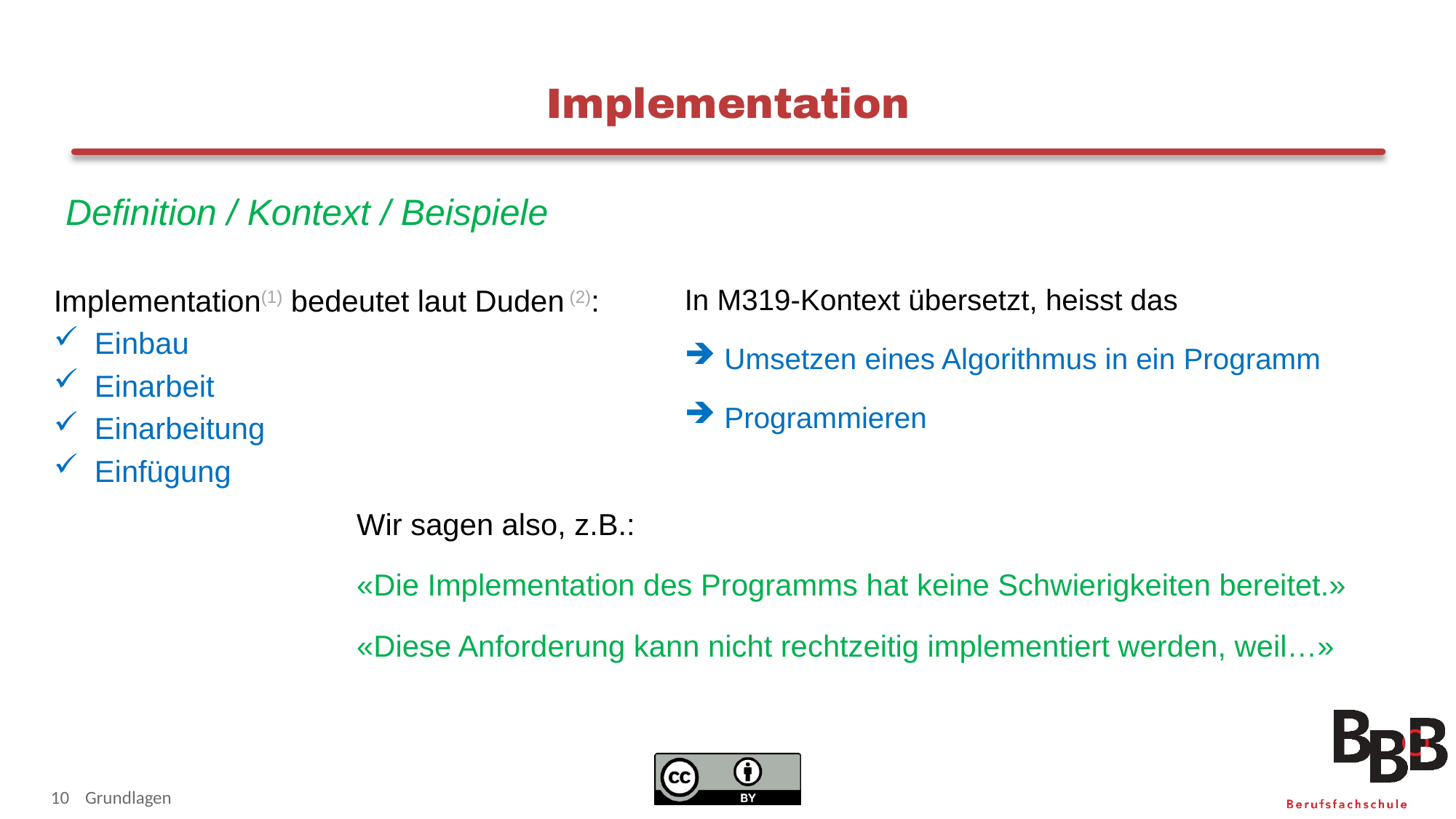

# Implementation
Definition / Kontext / Beispiele

Implementation(1) bedeutet laut Duden (2):
Einbau
Einarbeit
Einarbeitung
Einfügung

In M319-Kontext übersetzt, heisst das
Umsetzen eines Algorithmus in ein Programm
Programmieren

Wir sagen also, z.B.:
«Die Implementation des Programms hat keine Schwierigkeiten bereitet.»
«Diese Anforderung kann nicht rechtzeitig implementiert werden, weil…»

10
Grundlagen